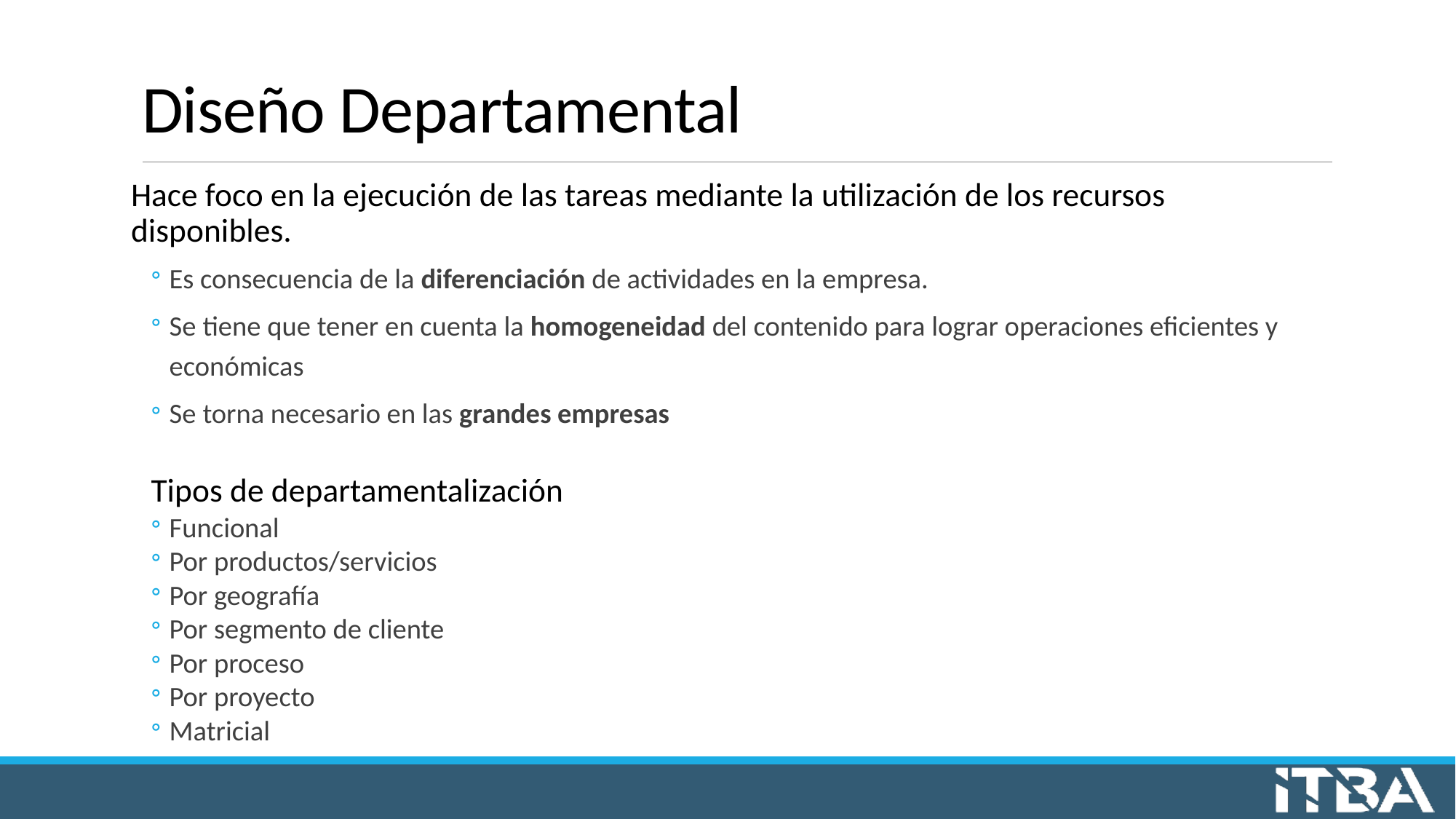

# Diseño Departamental
Hace foco en la ejecución de las tareas mediante la utilización de los recursos disponibles.
Es consecuencia de la diferenciación de actividades en la empresa.
Se tiene que tener en cuenta la homogeneidad del contenido para lograr operaciones eficientes y económicas
Se torna necesario en las grandes empresas

Tipos de departamentalización
Funcional
Por productos/servicios
Por geografía
Por segmento de cliente
Por proceso
Por proyecto
Matricial